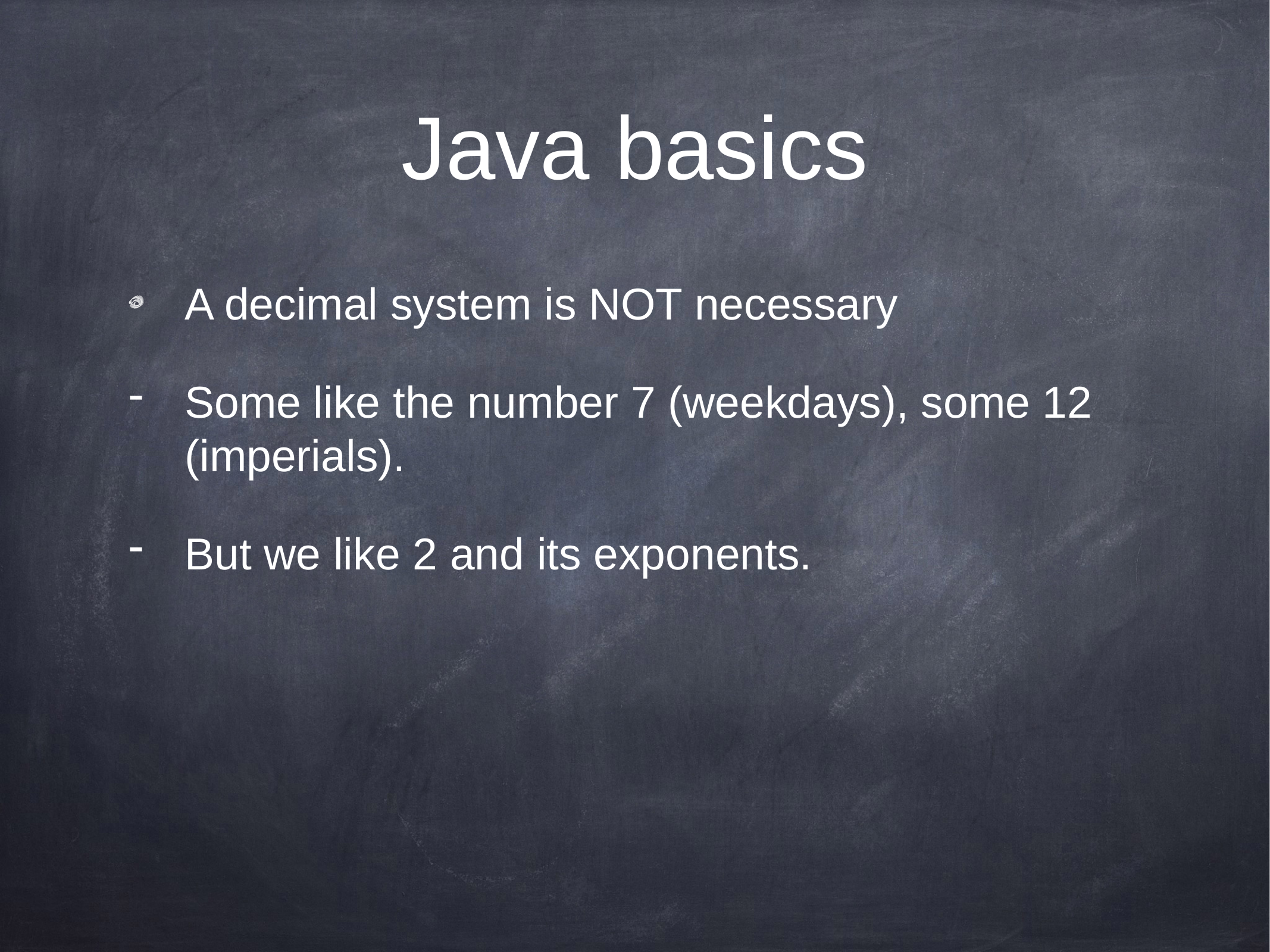

# Java basics
A decimal system is NOT necessary
Some like the number 7 (weekdays), some 12 (imperials).
But we like 2 and its exponents.